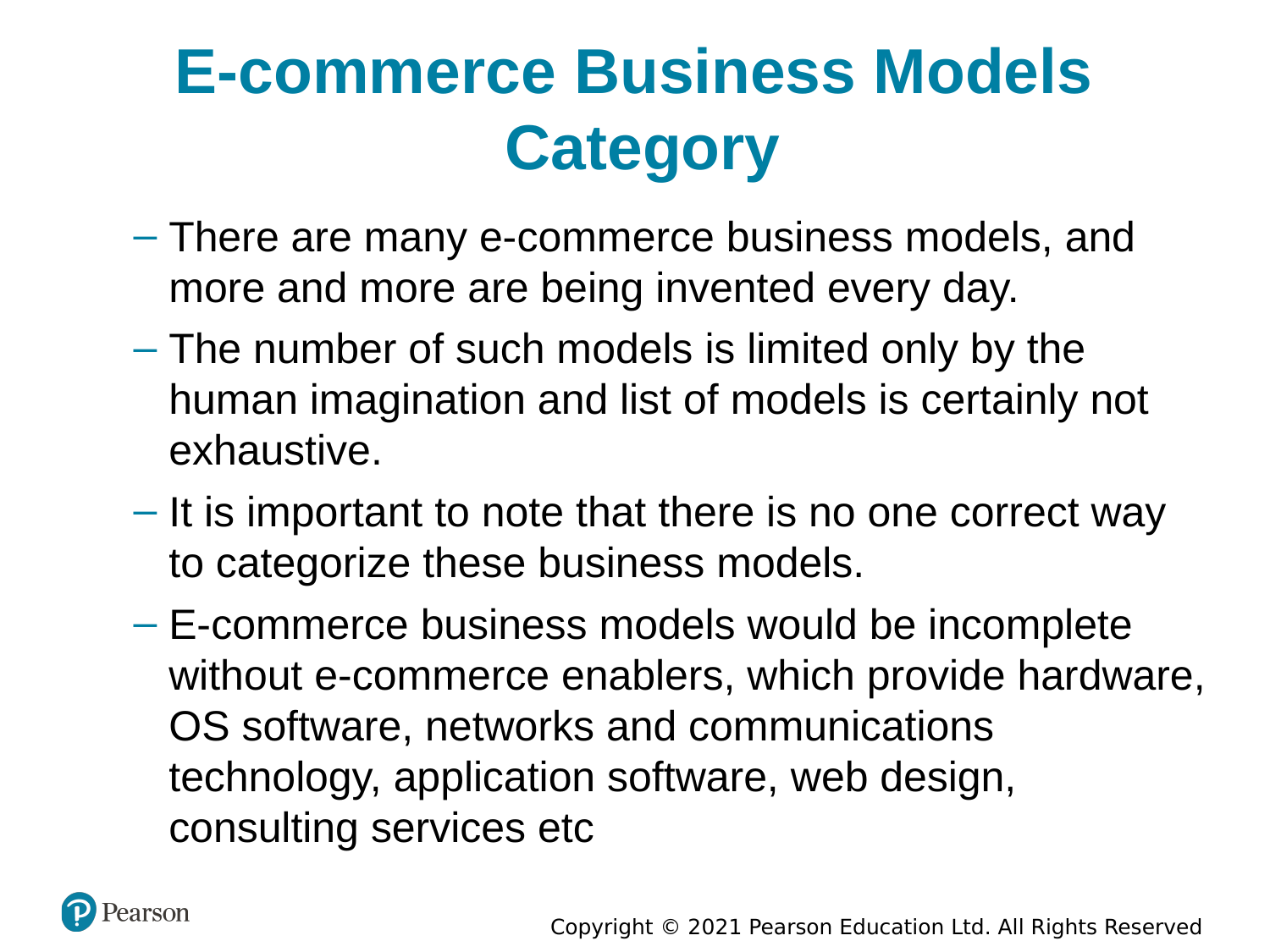

# E-commerce Business Models Category
There are many e-commerce business models, and more and more are being invented every day.
The number of such models is limited only by the human imagination and list of models is certainly not exhaustive.
It is important to note that there is no one correct way to categorize these business models.
E-commerce business models would be incomplete without e-commerce enablers, which provide hardware, OS software, networks and communications technology, application software, web design, consulting services etc